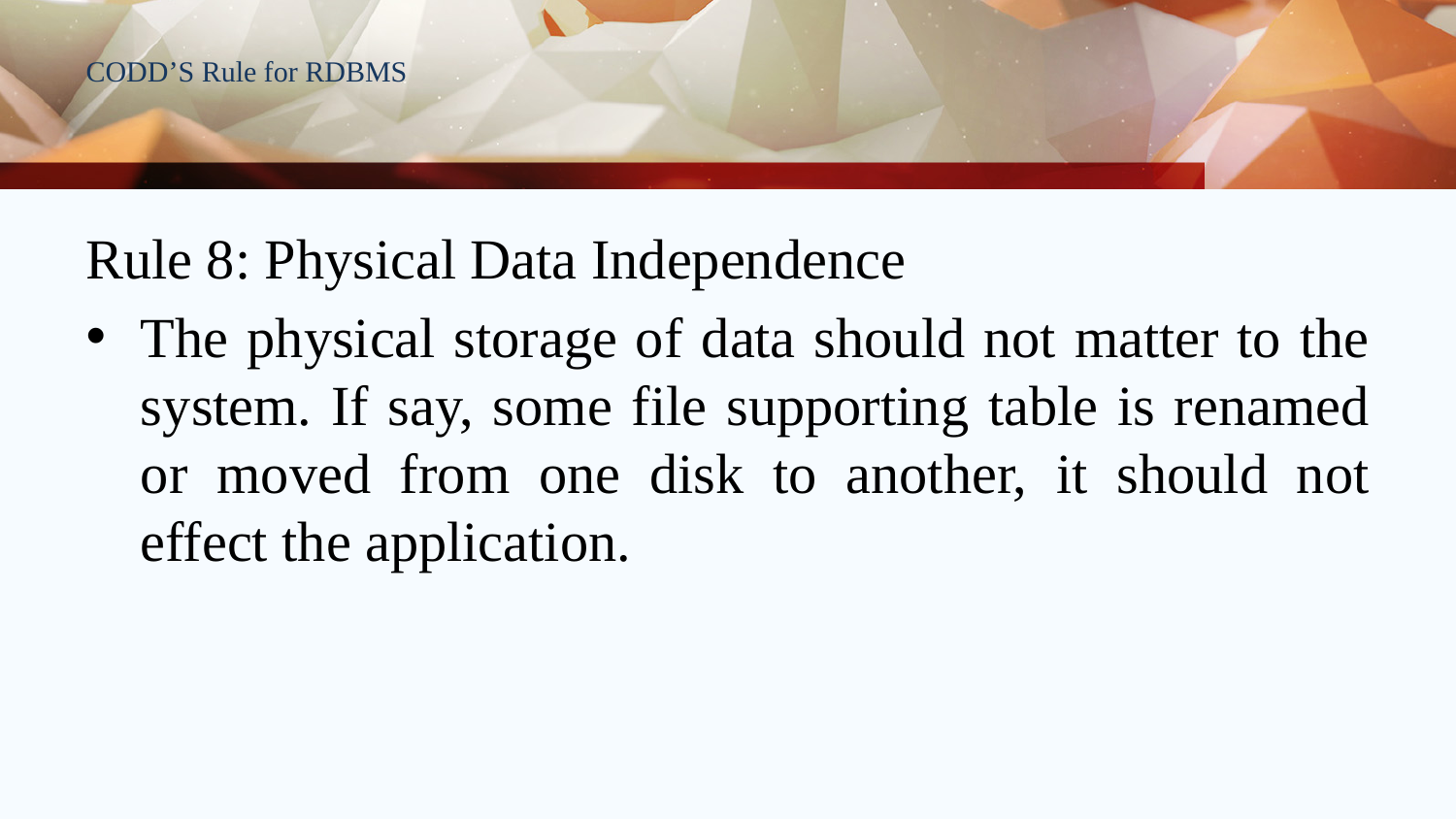

# CODD’S Rule for RDBMS
Rule 8: Physical Data Independence
The physical storage of data should not matter to the system. If say, some file supporting table is renamed or moved from one disk to another, it should not effect the application.